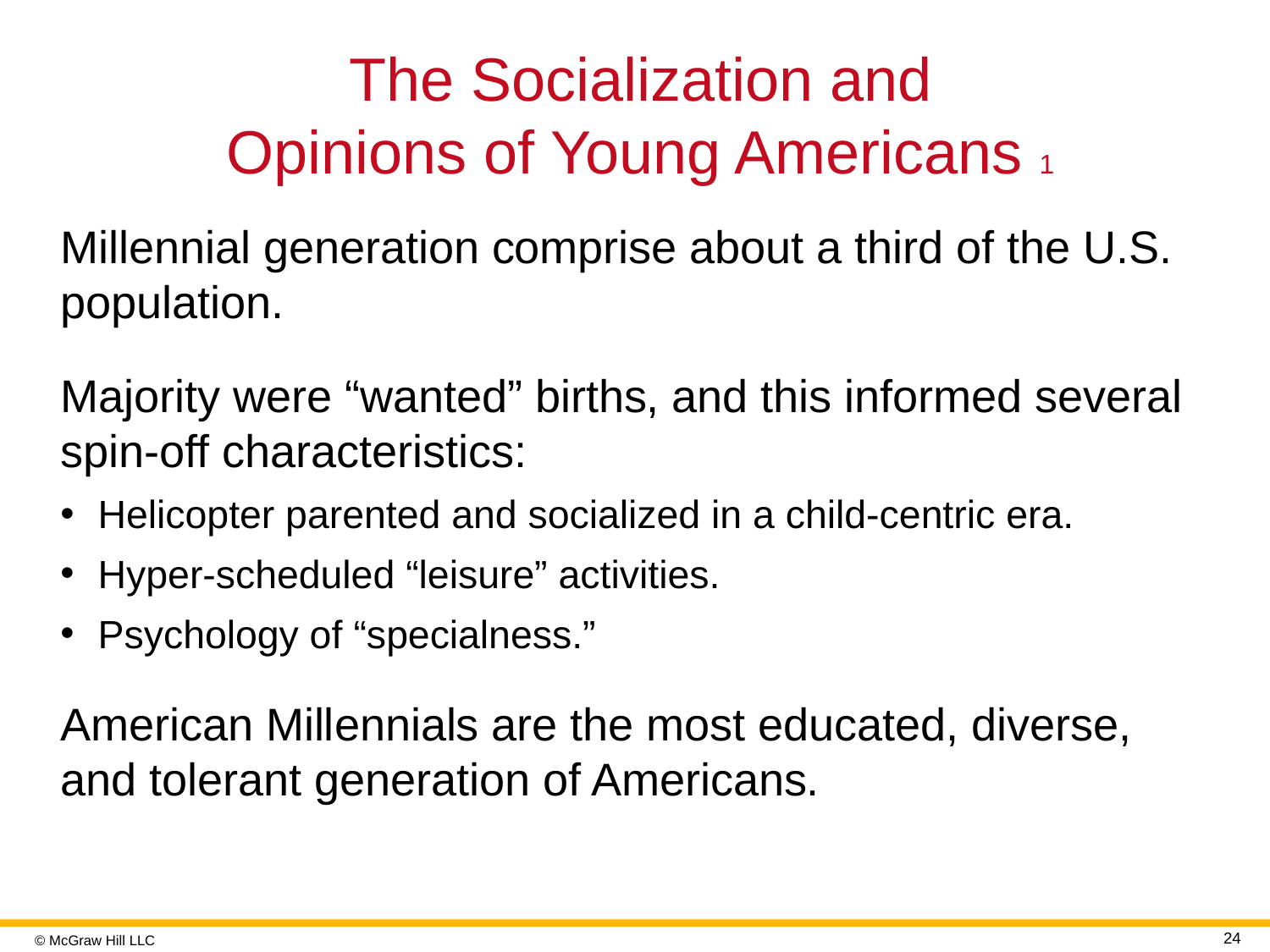

# The Socialization and Opinions of Young Americans 1
Millennial generation comprise about a third of the U.S. population.
Majority were “wanted” births, and this informed several spin-off characteristics:
Helicopter parented and socialized in a child-centric era.
Hyper-scheduled “leisure” activities.
Psychology of “specialness.”
American Millennials are the most educated, diverse, and tolerant generation of Americans.
24